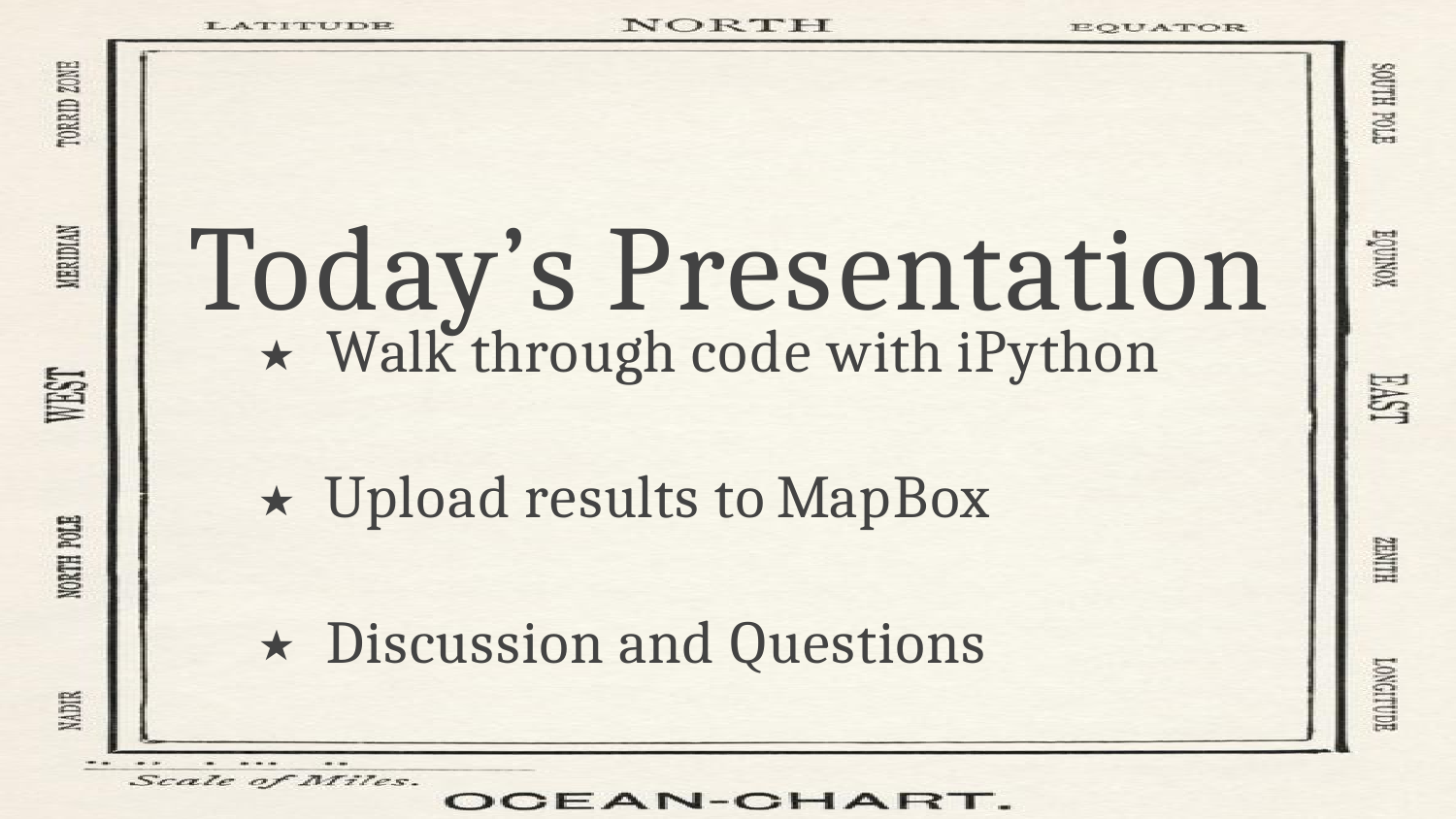

Today’s Presentation
# Walk through code with iPython
Upload results to MapBox
Discussion and Questions